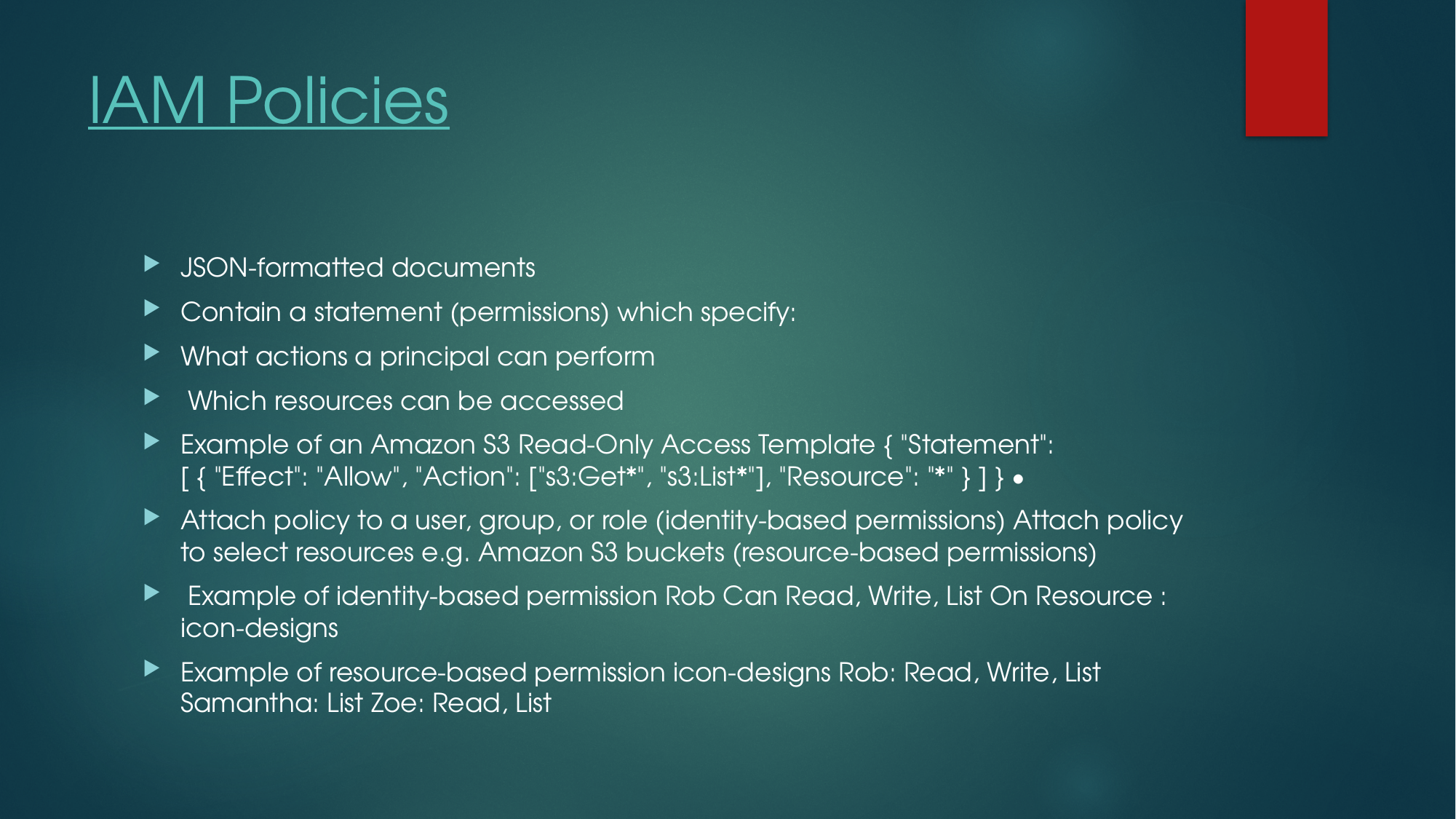

# IAM Policies
JSON-formatted documents
Contain a statement (permissions) which specify:
What actions a principal can perform
 Which resources can be accessed
Example of an Amazon S3 Read-Only Access Template { "Statement": [ { "Effect": "Allow", "Action": ["s3:Get*", "s3:List*"], "Resource": "*" } ] } •
Attach policy to a user, group, or role (identity-based permissions) Attach policy to select resources e.g. Amazon S3 buckets (resource-based permissions)
 Example of identity-based permission Rob Can Read, Write, List On Resource : icon-designs
Example of resource-based permission icon-designs Rob: Read, Write, List Samantha: List Zoe: Read, List